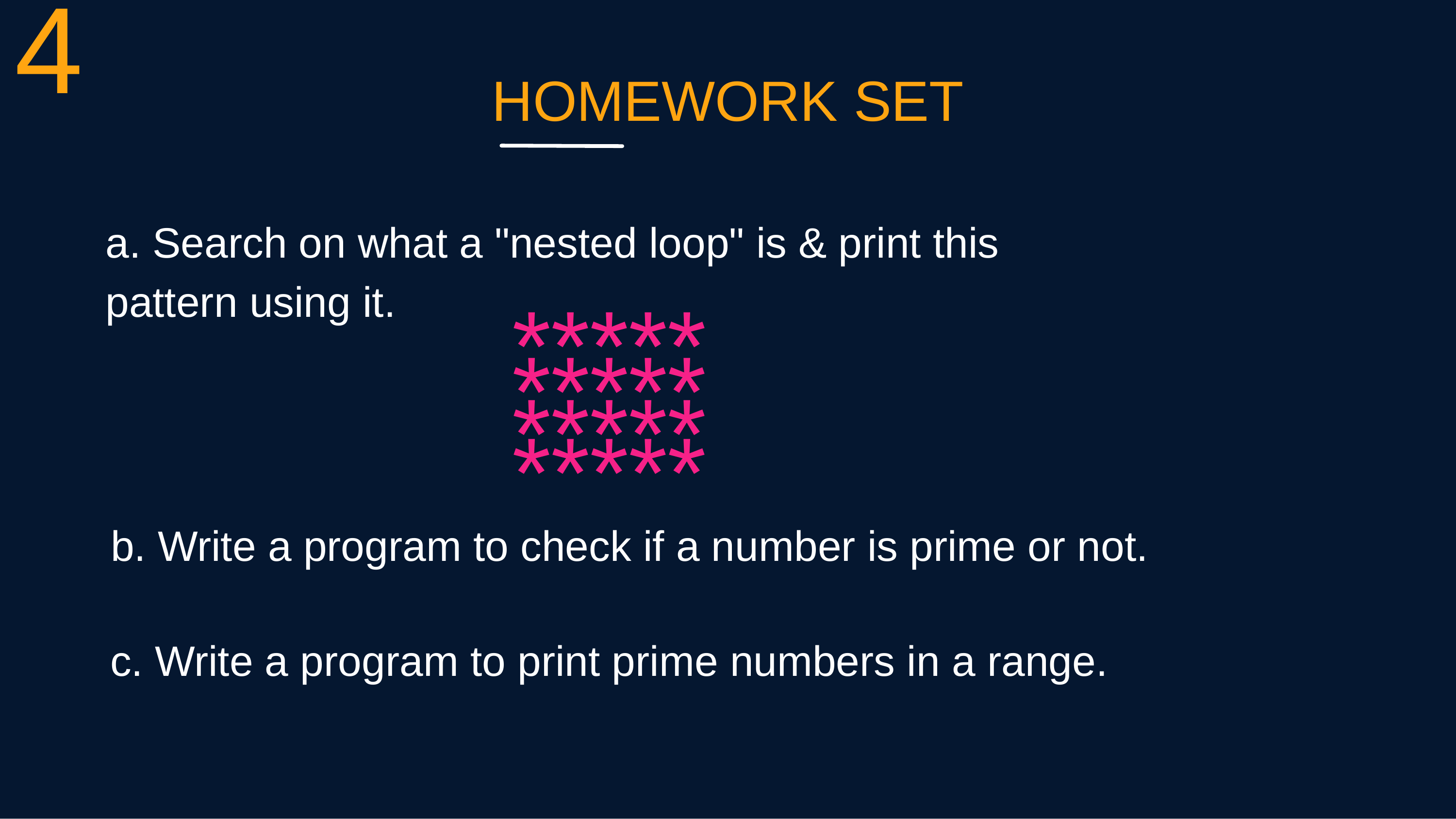

4

HOMEWORK SET

a. Search on what a "nested loop" is & print this
pattern using it.
*****
*****
*****
*****
b. Write a program to check if a number is prime or not.
c. Write a program to print prime numbers in a range.